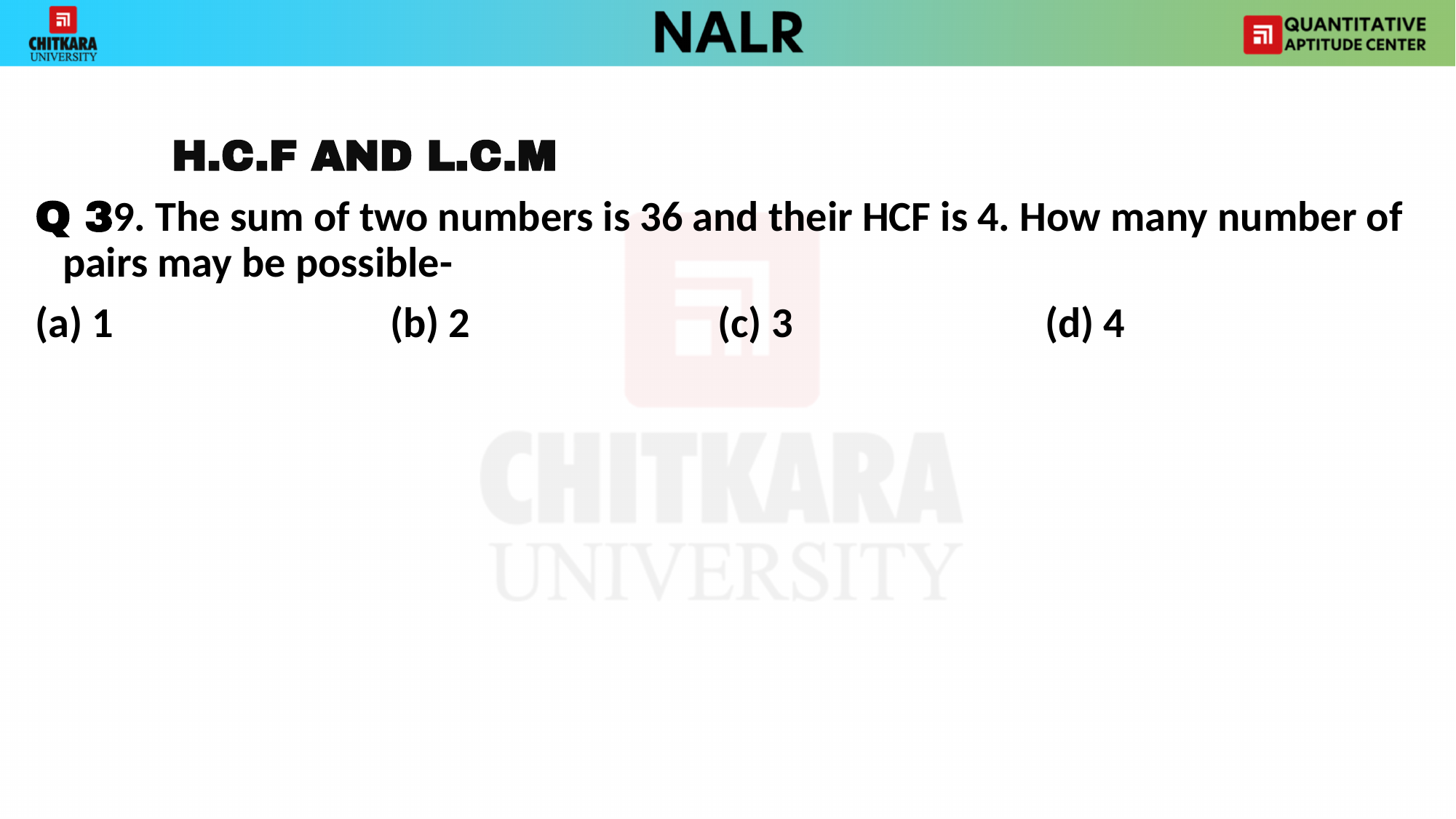

H.C.F AND L.C.M
Q 39. The sum of two numbers is 36 and their HCF is 4. How many number of pairs may be possible-
(a) 1 			(b) 2 			(c) 3 			(d) 4